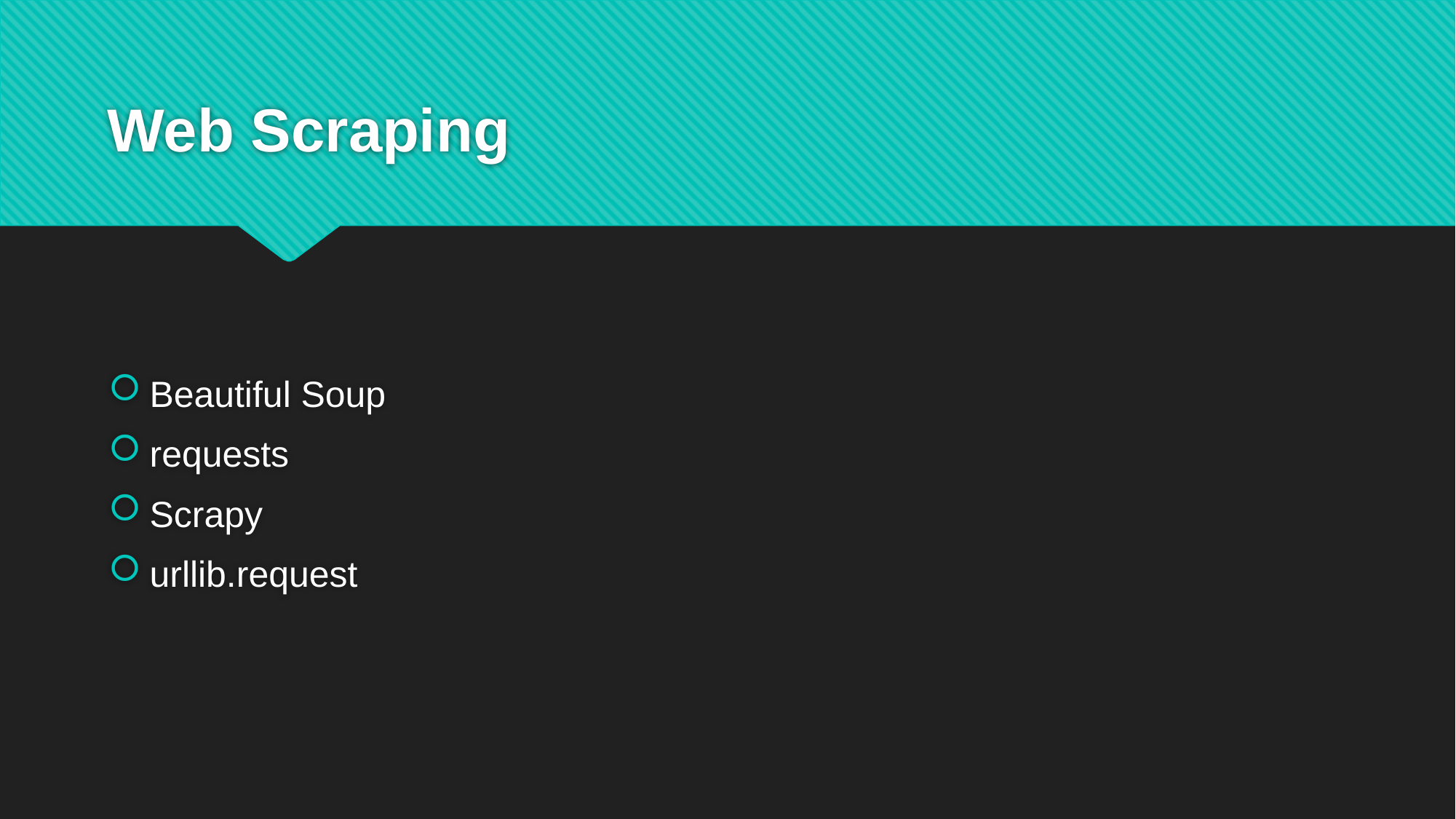

# Web Scraping
Beautiful Soup
requests
Scrapy
urllib.request